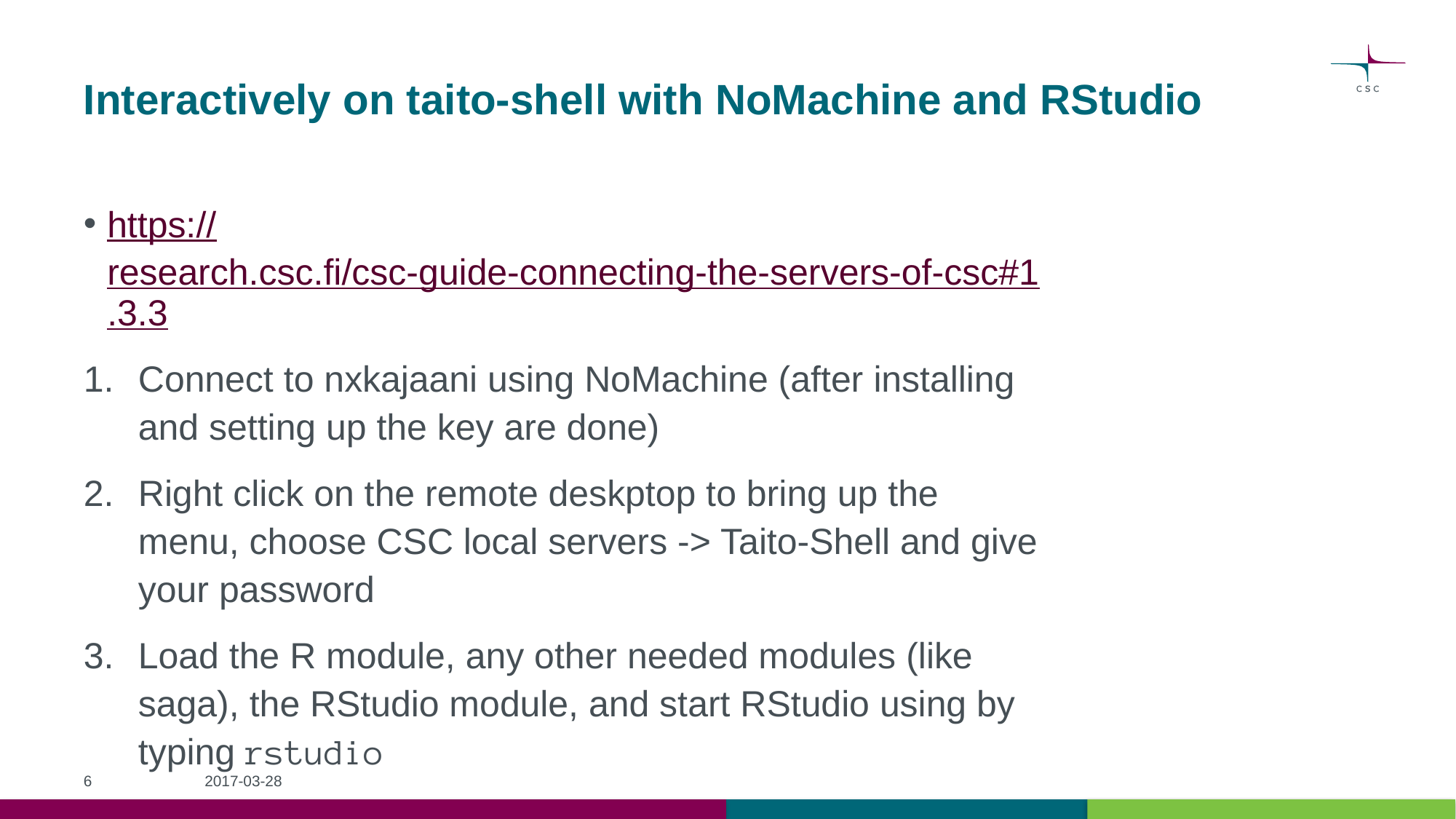

# Interactively on taito-shell with NoMachine and RStudio
https://research.csc.fi/csc-guide-connecting-the-servers-of-csc#1.3.3
Connect to nxkajaani using NoMachine (after installing and setting up the key are done)
Right click on the remote deskptop to bring up the menu, choose CSC local servers -> Taito-Shell and give your password
Load the R module, any other needed modules (like saga), the RStudio module, and start RStudio using by typing rstudio
6
2017-03-28